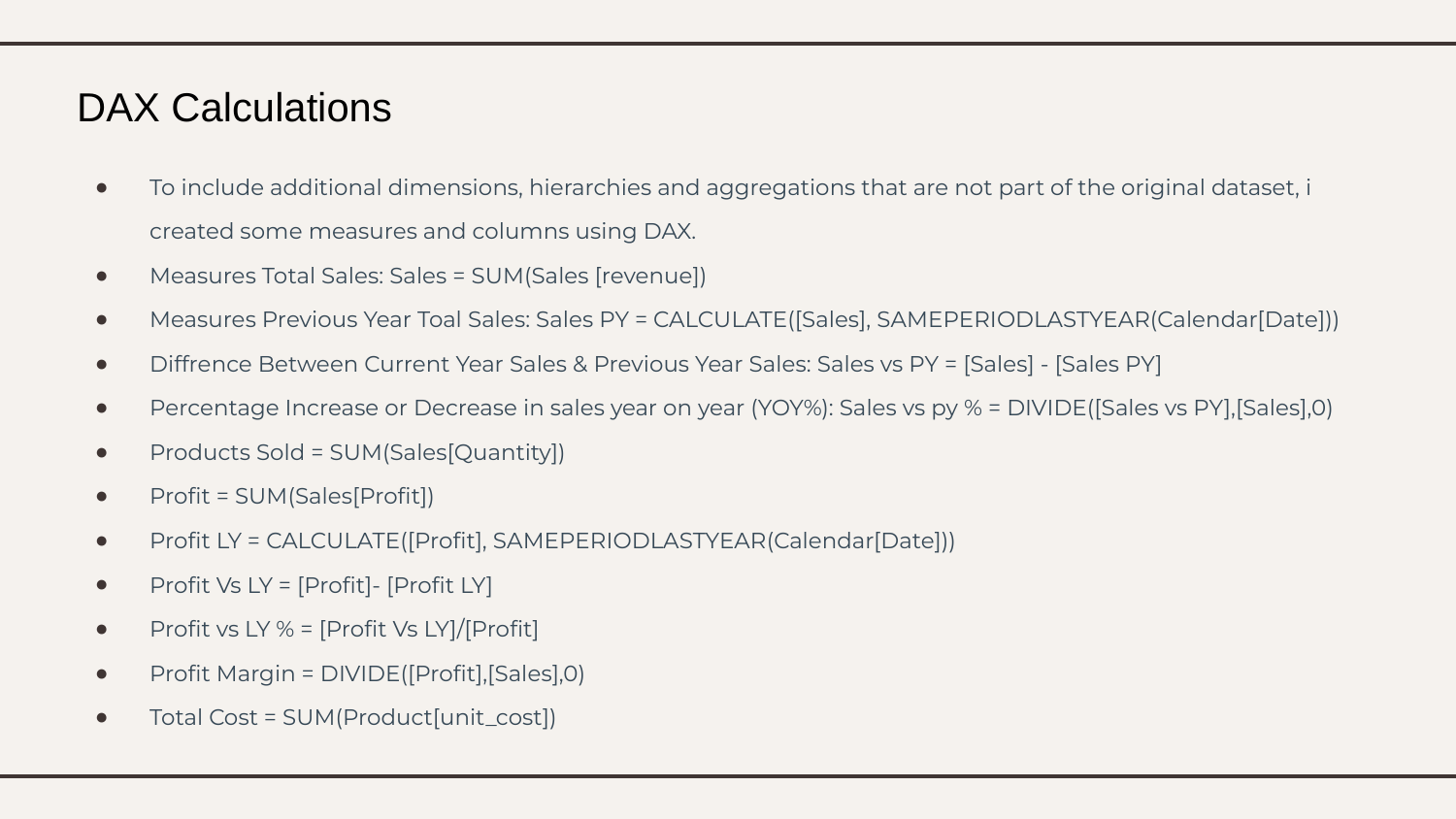

DAX Calculations
To include additional dimensions, hierarchies and aggregations that are not part of the original dataset, i created some measures and columns using DAX.
Measures Total Sales: Sales = SUM(Sales [revenue])
Measures Previous Year Toal Sales: Sales PY = CALCULATE([Sales], SAMEPERIODLASTYEAR(Calendar[Date]))
Diffrence Between Current Year Sales & Previous Year Sales: Sales vs PY = [Sales] - [Sales PY]
Percentage Increase or Decrease in sales year on year (YOY%): Sales vs py % = DIVIDE([Sales vs PY],[Sales],0)
Products Sold = SUM(Sales[Quantity])
Profit = SUM(Sales[Profit])
Profit LY = CALCULATE([Profit], SAMEPERIODLASTYEAR(Calendar[Date]))
Profit Vs LY = [Profit]- [Profit LY]
Profit vs LY % = [Profit Vs LY]/[Profit]
Profit Margin = DIVIDE([Profit],[Sales],0)
Total Cost = SUM(Product[unit_cost])